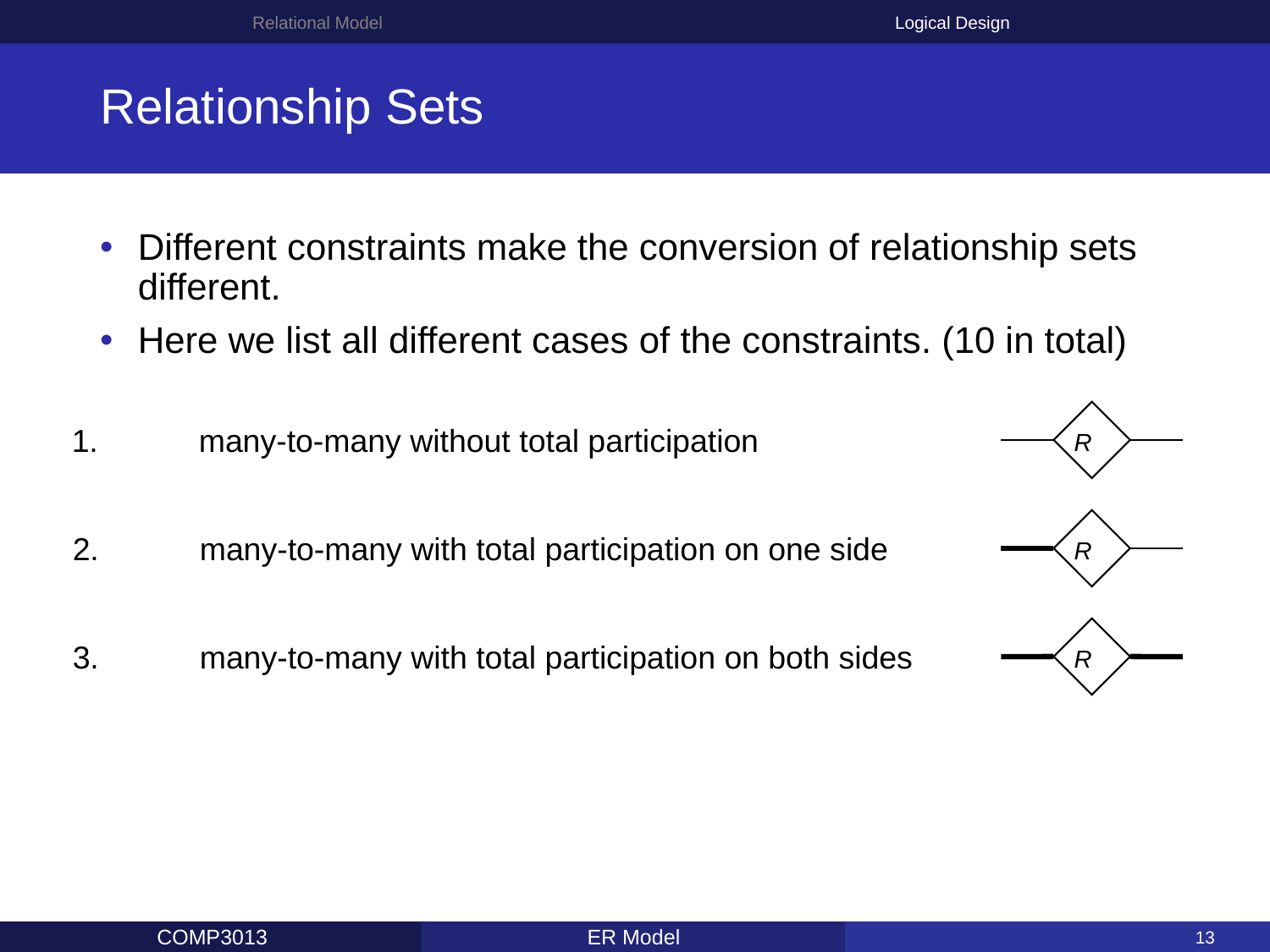

Relational Model
Logical Design
# Relationship Sets
Different constraints make the conversion of relationship sets different.
Here we list all different cases of the constraints. (10 in total)

R
1.	many-to-many without total participation

R
2.	many-to-many with total participation on one side

R
3.	many-to-many with total participation on both sides